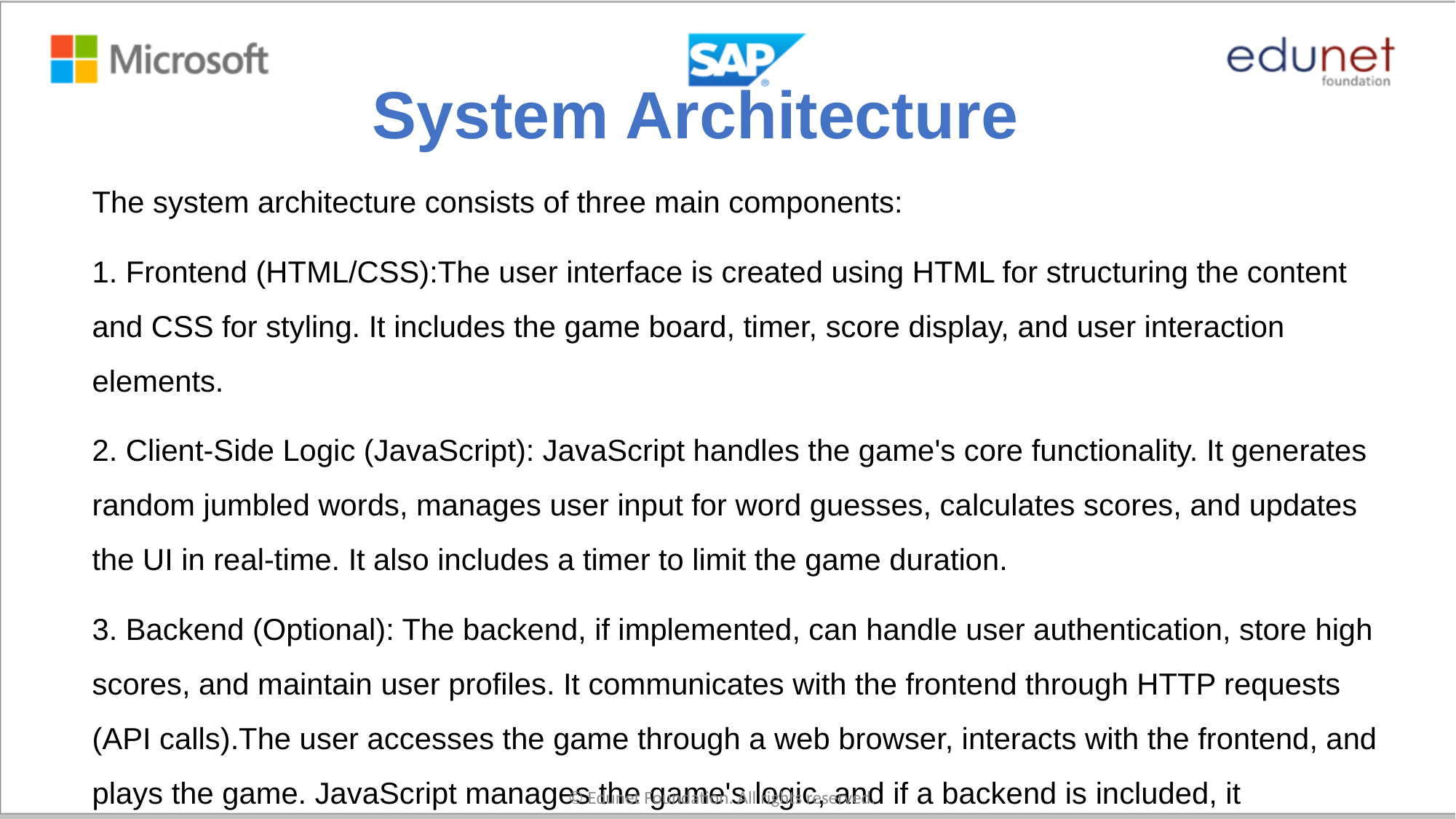

# System Architecture
The system architecture consists of three main components:
1. Frontend (HTML/CSS):The user interface is created using HTML for structuring the content and CSS for styling. It includes the game board, timer, score display, and user interaction elements.
2. Client-Side Logic (JavaScript): JavaScript handles the game's core functionality. It generates random jumbled words, manages user input for word guesses, calculates scores, and updates the UI in real-time. It also includes a timer to limit the game duration.
3. Backend (Optional): The backend, if implemented, can handle user authentication, store high scores, and maintain user profiles. It communicates with the frontend through HTTP requests (API calls).The user accesses the game through a web browser, interacts with the frontend, and plays the game. JavaScript manages the game's logic, and if a backend is included, it communicates with the server for additional functionality.
© Edunet Foundation. All rights reserved.